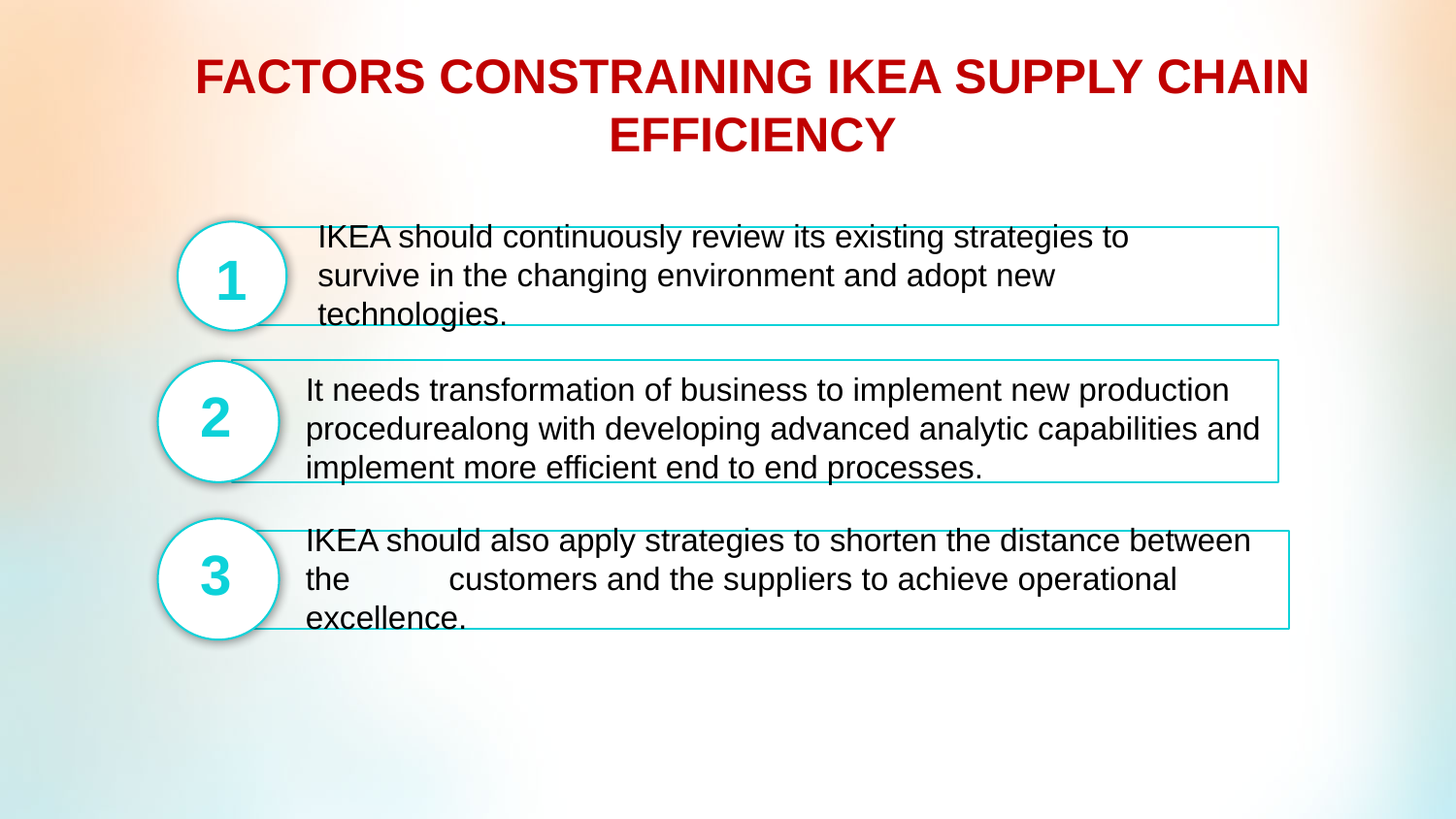

FACTORS CONSTRAINING IKEA SUPPLY CHAIN EFFICIENCY

IKEA should continuously review its existing strategies to survive in the changing environment and adopt new technologies.
1

It needs transformation of business to implement new production procedurealong with developing advanced analytic capabilities and implement more efficient end to end processes.
2

3

IKEA should also apply strategies to shorten the distance between the           customers and the suppliers to achieve operational excellence.